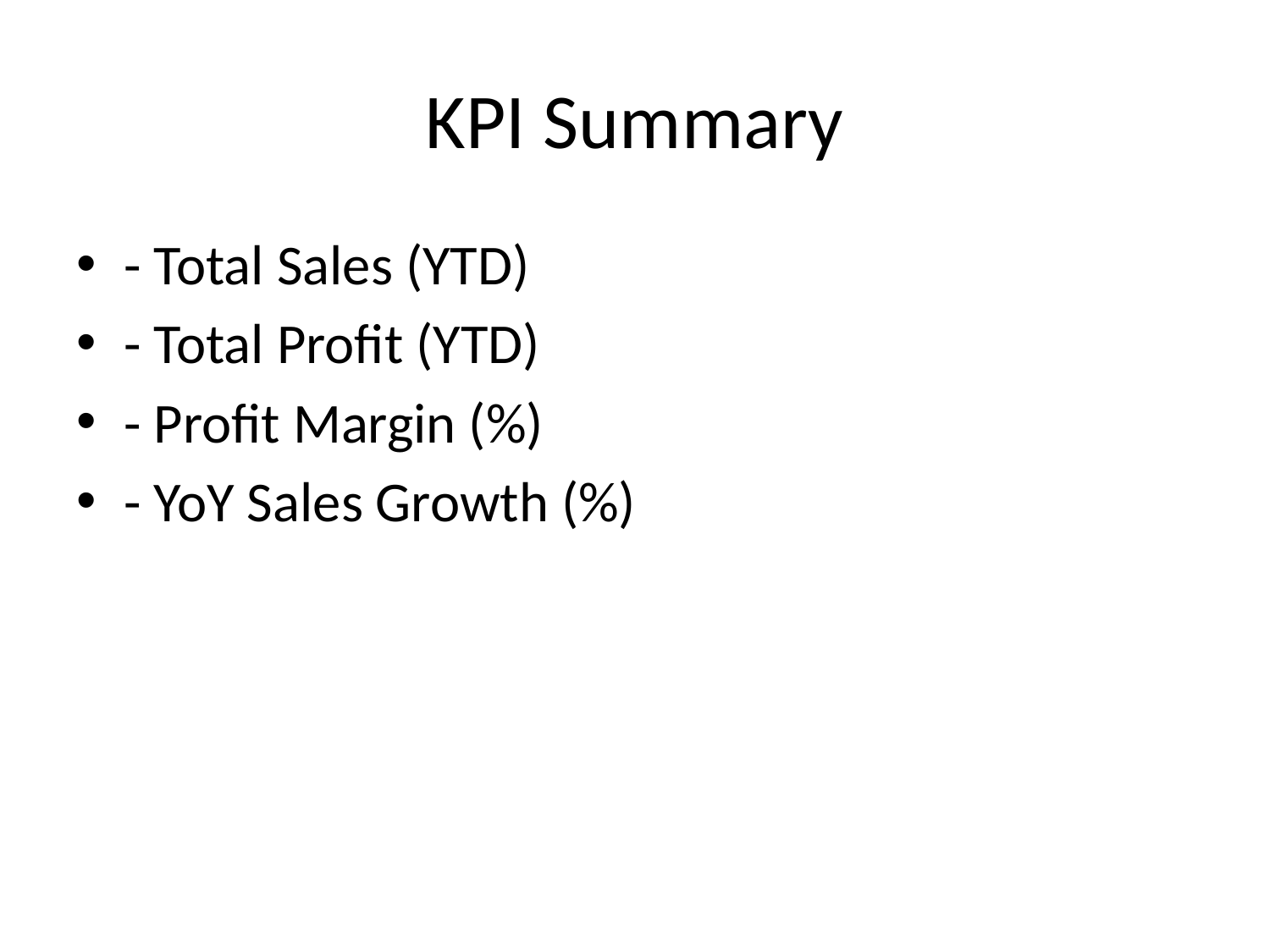

# KPI Summary
- Total Sales (YTD)
- Total Profit (YTD)
- Profit Margin (%)
- YoY Sales Growth (%)